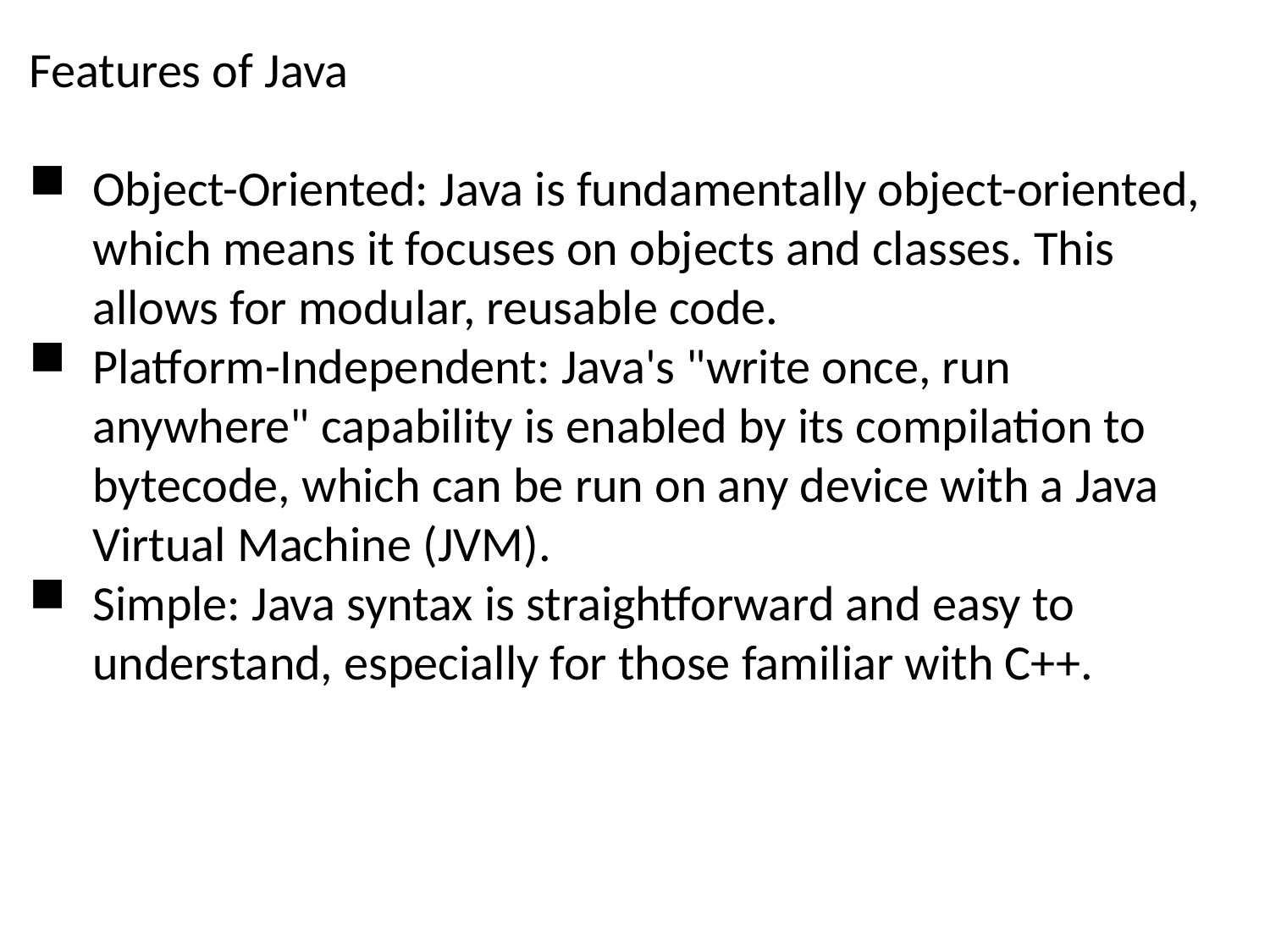

Features of Java

Object-Oriented: Java is fundamentally object-oriented, which means it focuses on objects and classes. This allows for modular, reusable code.
Platform-Independent: Java's "write once, run anywhere" capability is enabled by its compilation to bytecode, which can be run on any device with a Java Virtual Machine (JVM).
Simple: Java syntax is straightforward and easy to understand, especially for those familiar with C++.